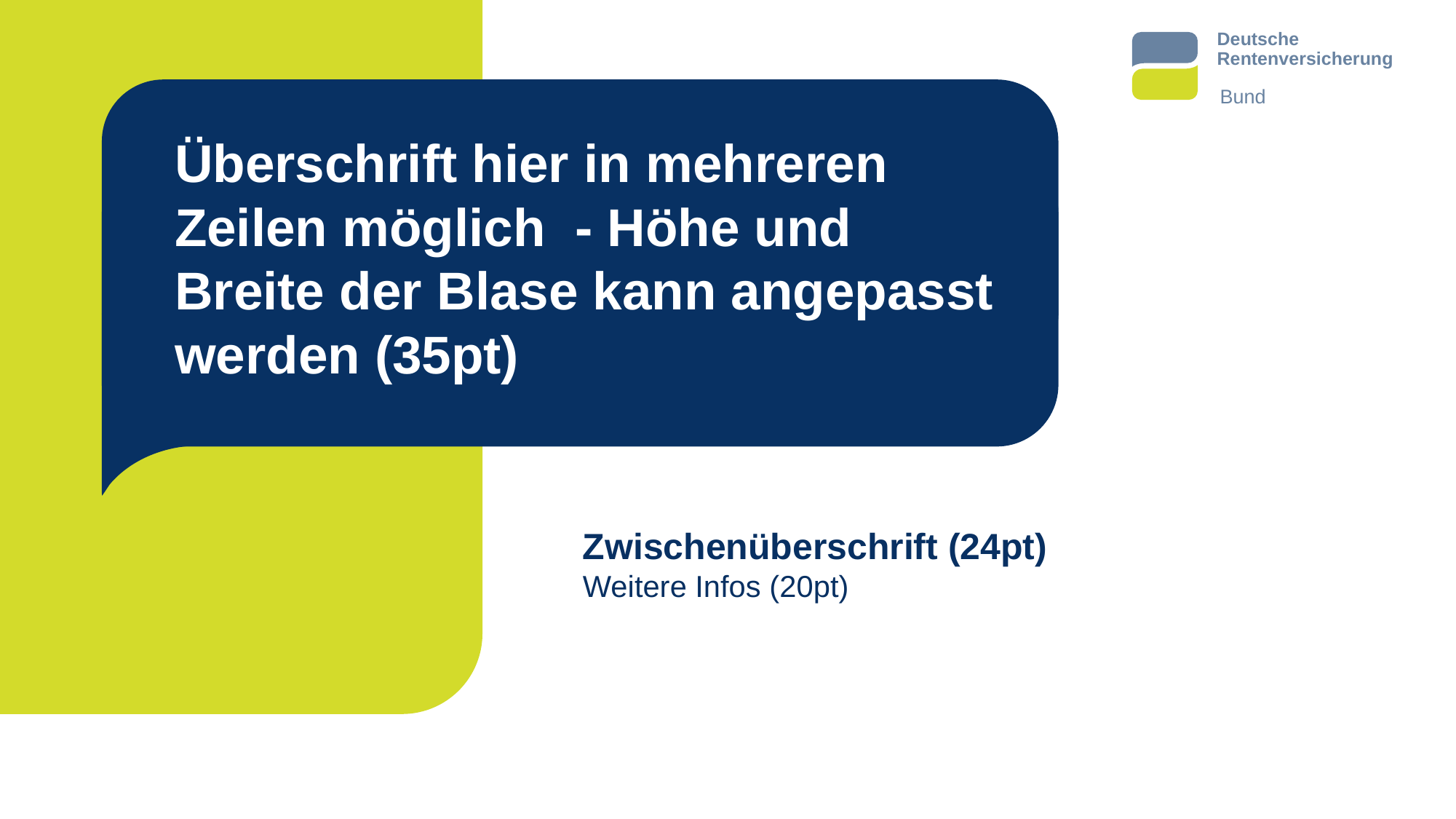

Überschrift hier in mehreren Zeilen möglich  - Höhe und Breite der Blase kann angepasst werden (35pt)
Zwischenüberschrift (24pt)
Weitere Infos (20pt)